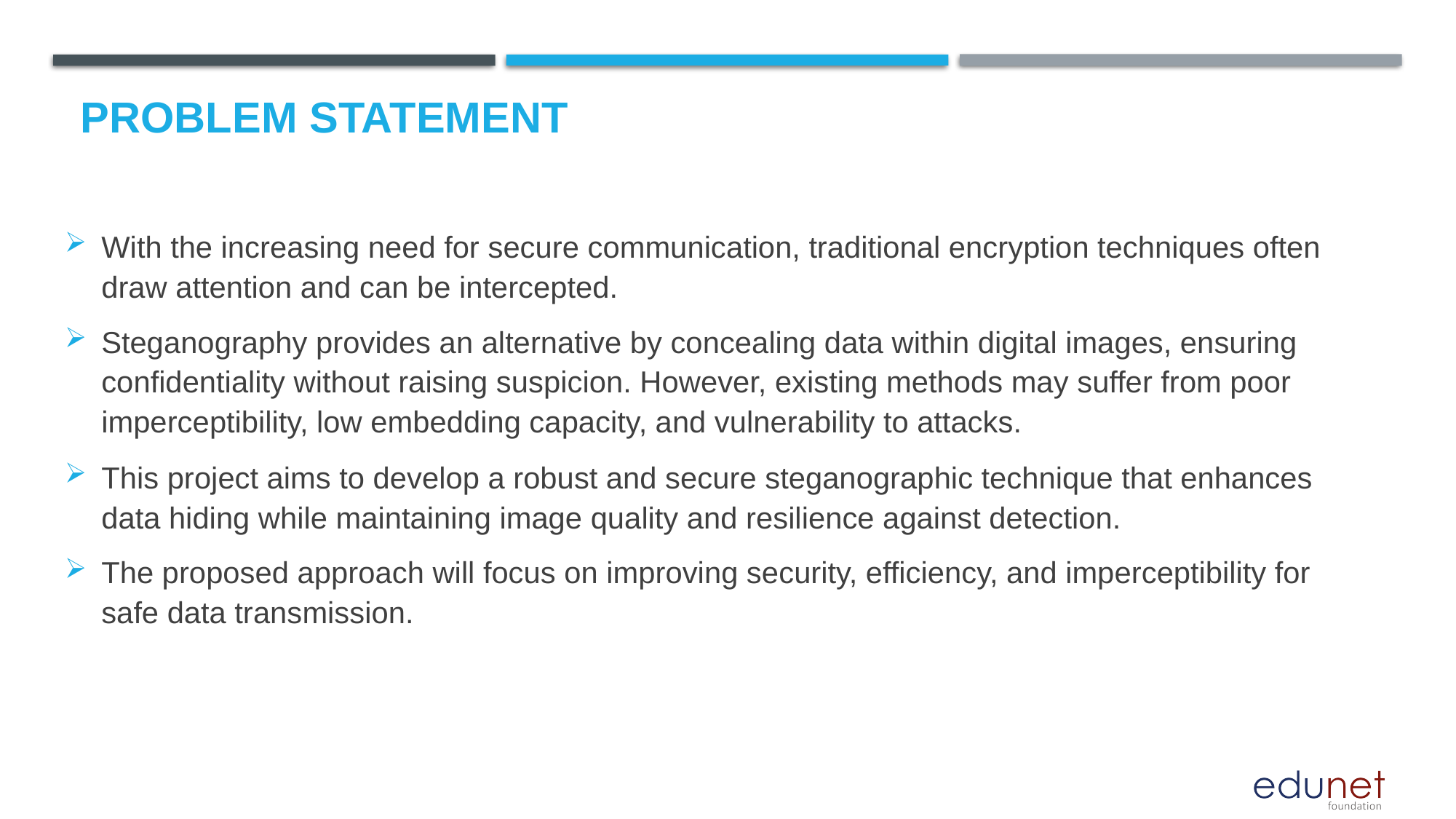

# Problem Statement
With the increasing need for secure communication, traditional encryption techniques often draw attention and can be intercepted.
Steganography provides an alternative by concealing data within digital images, ensuring confidentiality without raising suspicion. However, existing methods may suffer from poor imperceptibility, low embedding capacity, and vulnerability to attacks.
This project aims to develop a robust and secure steganographic technique that enhances data hiding while maintaining image quality and resilience against detection.
The proposed approach will focus on improving security, efficiency, and imperceptibility for safe data transmission.